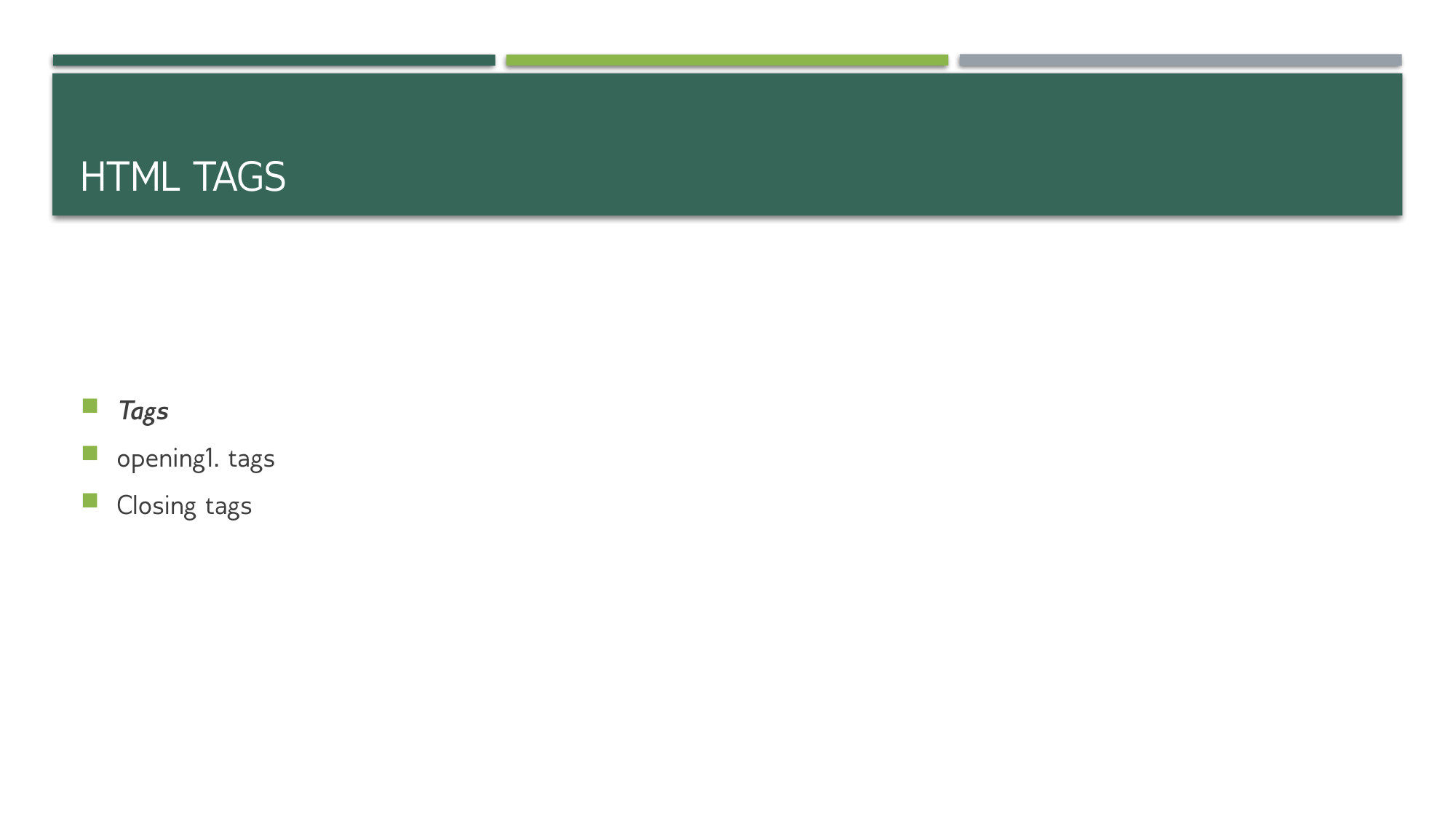

# Html tags
Tags
opening1. tags
Closing tags